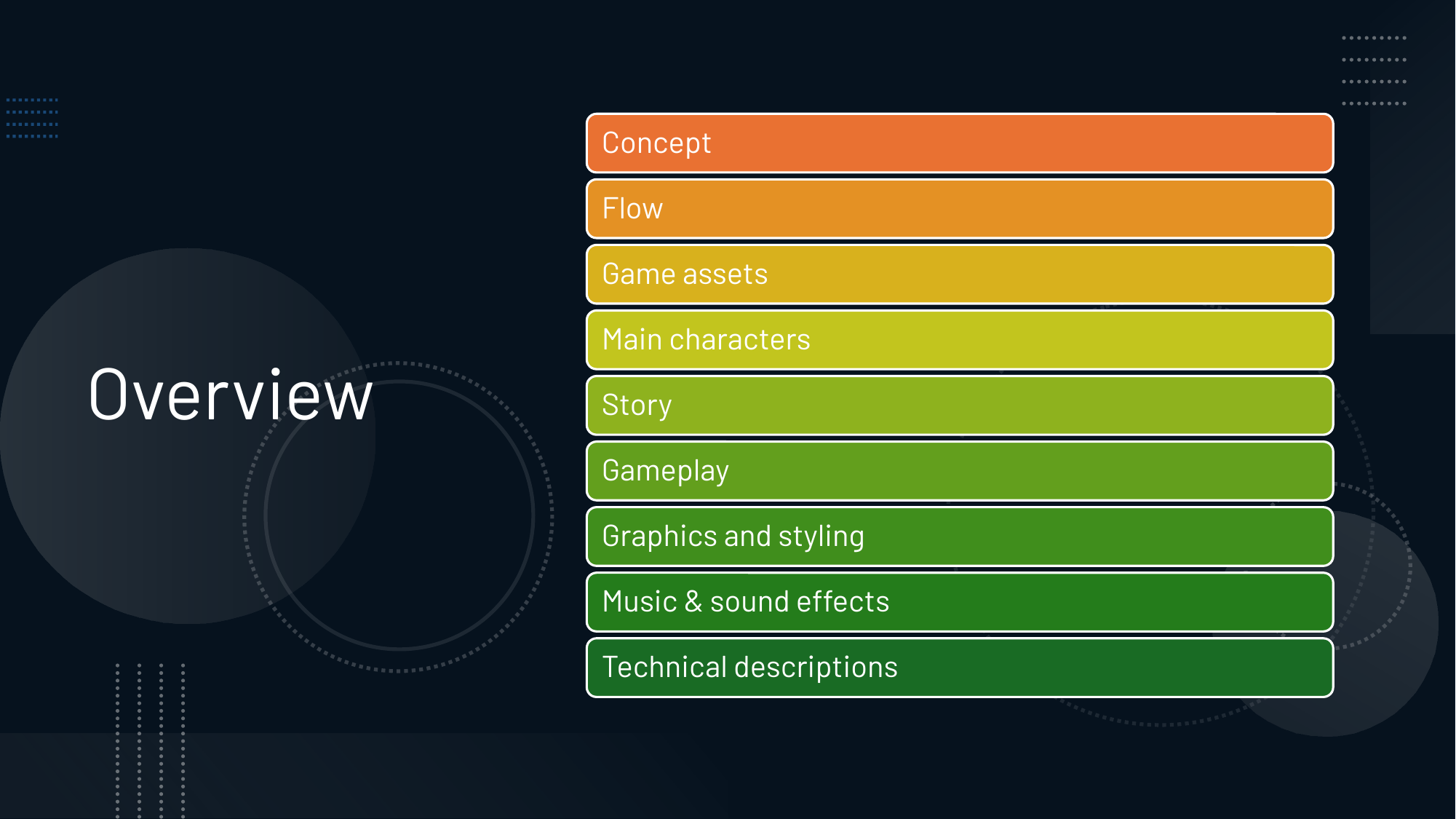

# Overview
Concept
Flow
Game assets
Main characters
Story
Gameplay
Graphics and styling
Music & sound effects
Technical descriptions